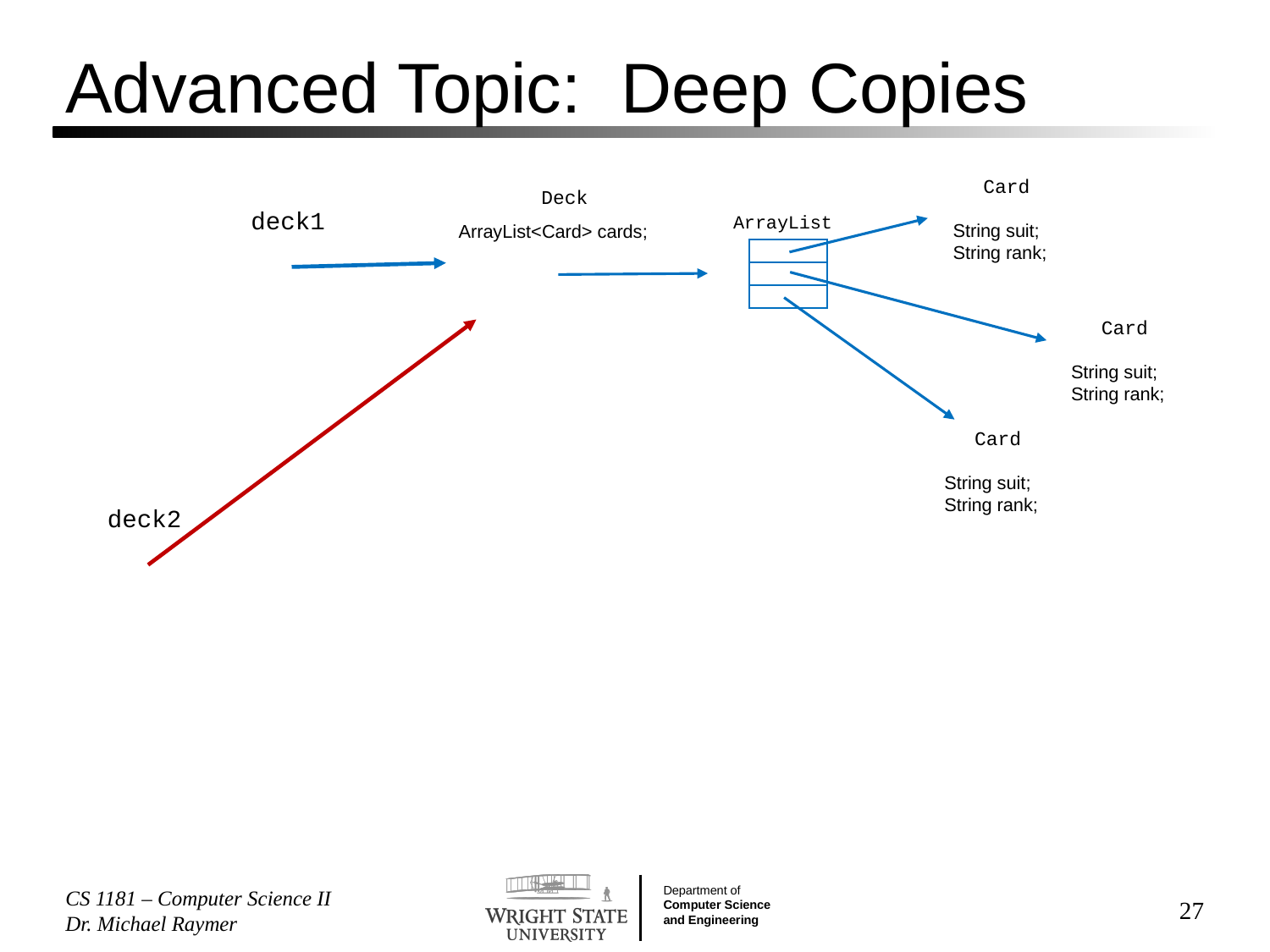

# Advanced Topic:  Deep Copies
Card
String suit;
String rank;
Deck
ArrayList
deck1
ArrayList<Card> cards;

Card
String suit;
String rank;
Card
String suit;
String rank;
deck2
CS 1181 – Computer Science II    Dr. Michael Raymer
27